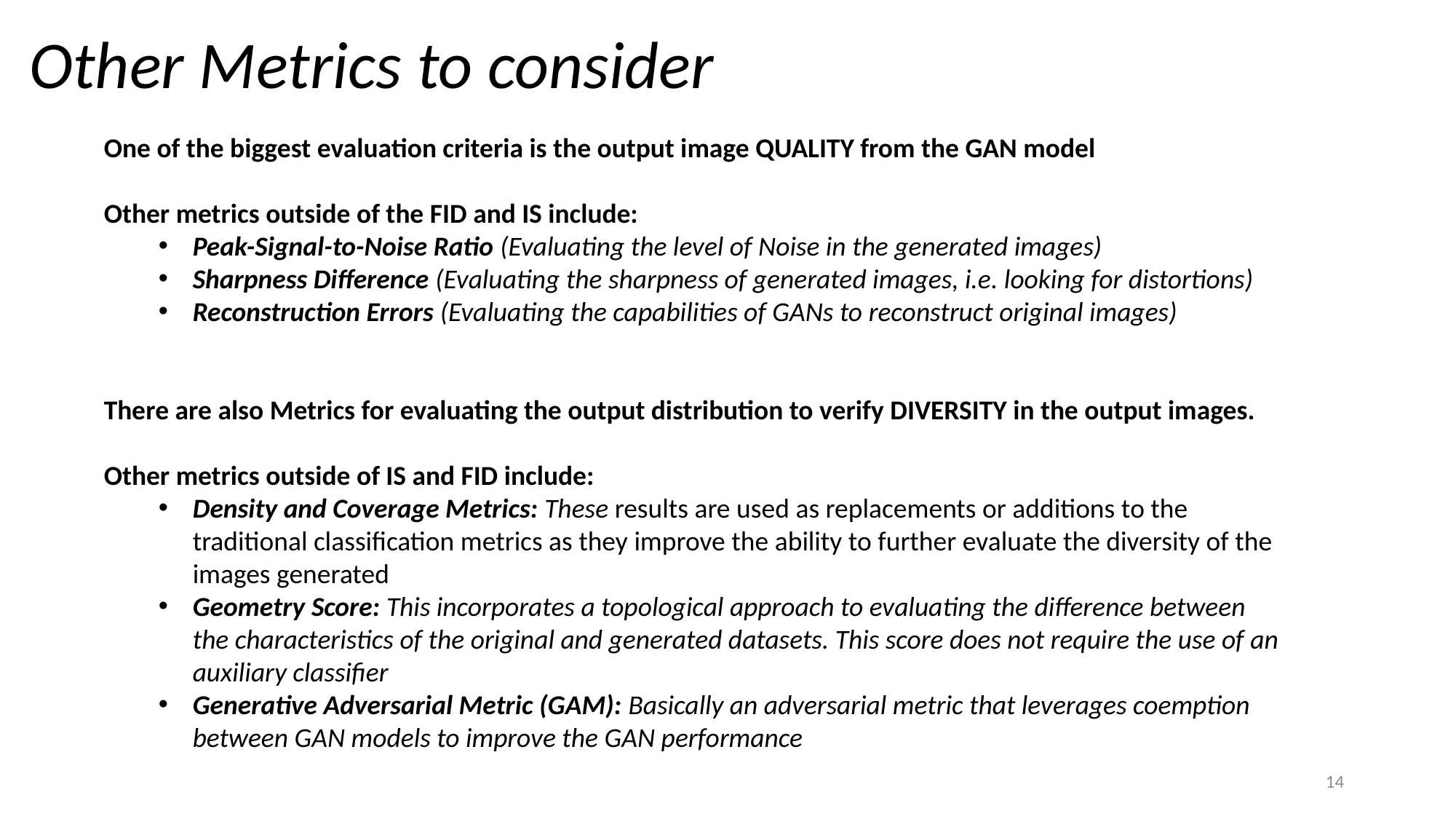

# Other Metrics to consider
One of the biggest evaluation criteria is the output image QUALITY from the GAN model

Other metrics outside of the FID and IS include:
Peak-Signal-to-Noise Ratio (Evaluating the level of Noise in the generated images)
Sharpness Difference (Evaluating the sharpness of generated images, i.e. looking for distortions)
Reconstruction Errors (Evaluating the capabilities of GANs to reconstruct original images)

There are also Metrics for evaluating the output distribution to verify DIVERSITY in the output images.

Other metrics outside of IS and FID include:
Density and Coverage Metrics: These results are used as replacements or additions to the traditional classification metrics as they improve the ability to further evaluate the diversity of the images generated
Geometry Score: This incorporates a topological approach to evaluating the difference between the characteristics of the original and generated datasets. This score does not require the use of an auxiliary classifier
Generative Adversarial Metric (GAM): Basically an adversarial metric that leverages coemption between GAN models to improve the GAN performance

14